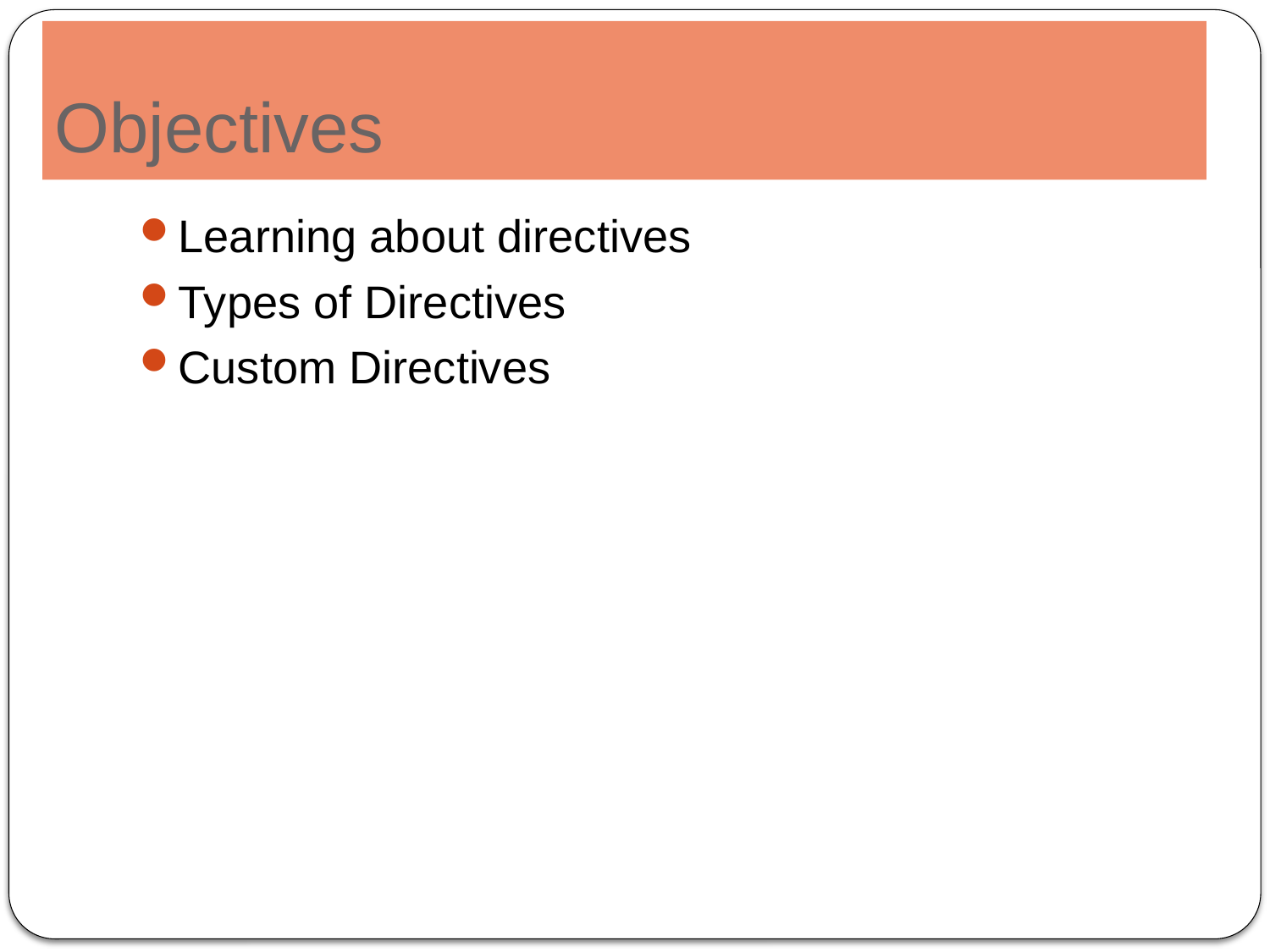

# Objectives
Learning about directives
Types of Directives
Custom Directives